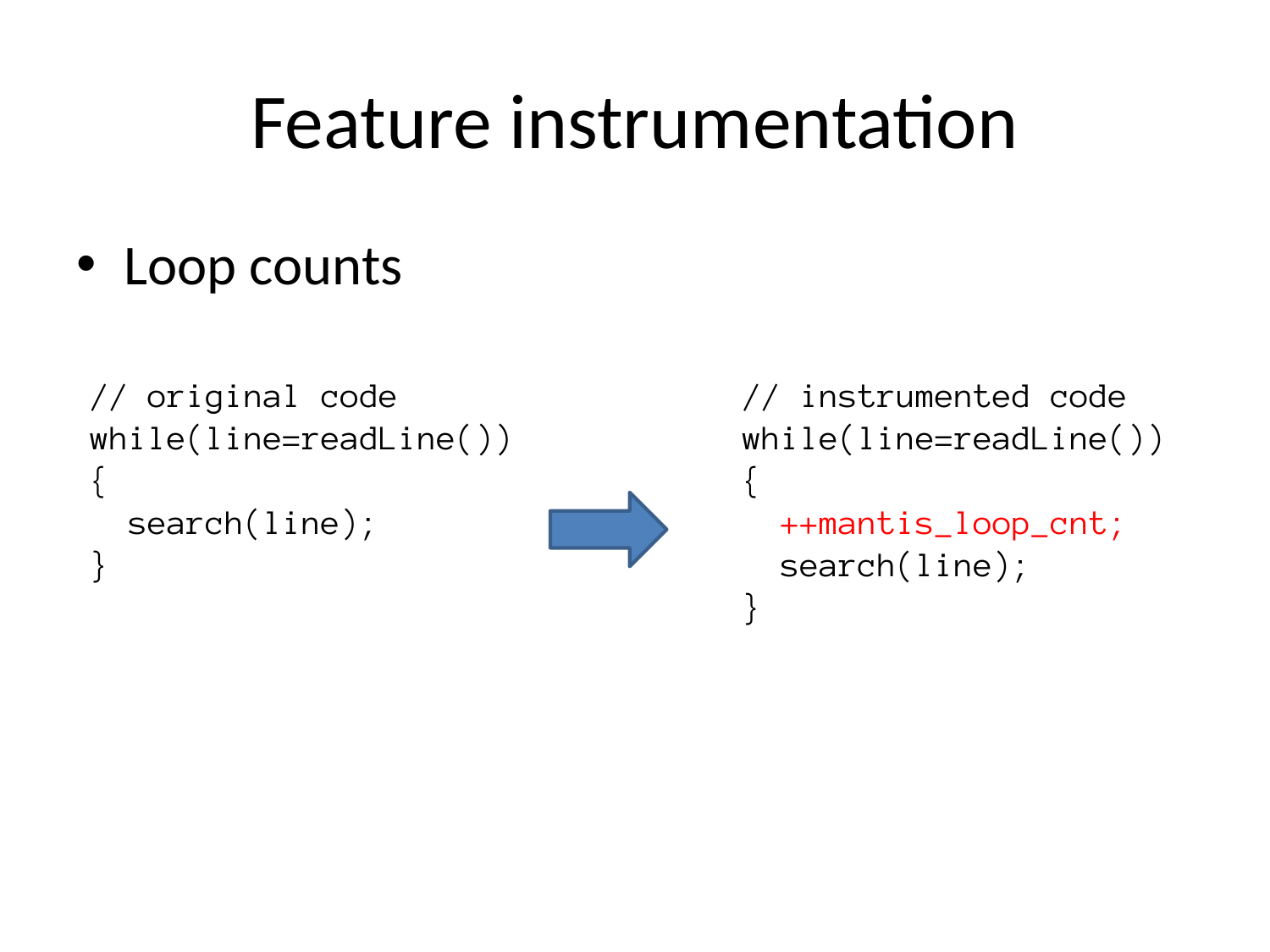

# Feature instrumentation
Loop counts
// original code
while(line=readLine()) {
  search(line);
}
// instrumented code
while(line=readLine()) {
  ++mantis_loop_cnt;
  search(line);
}